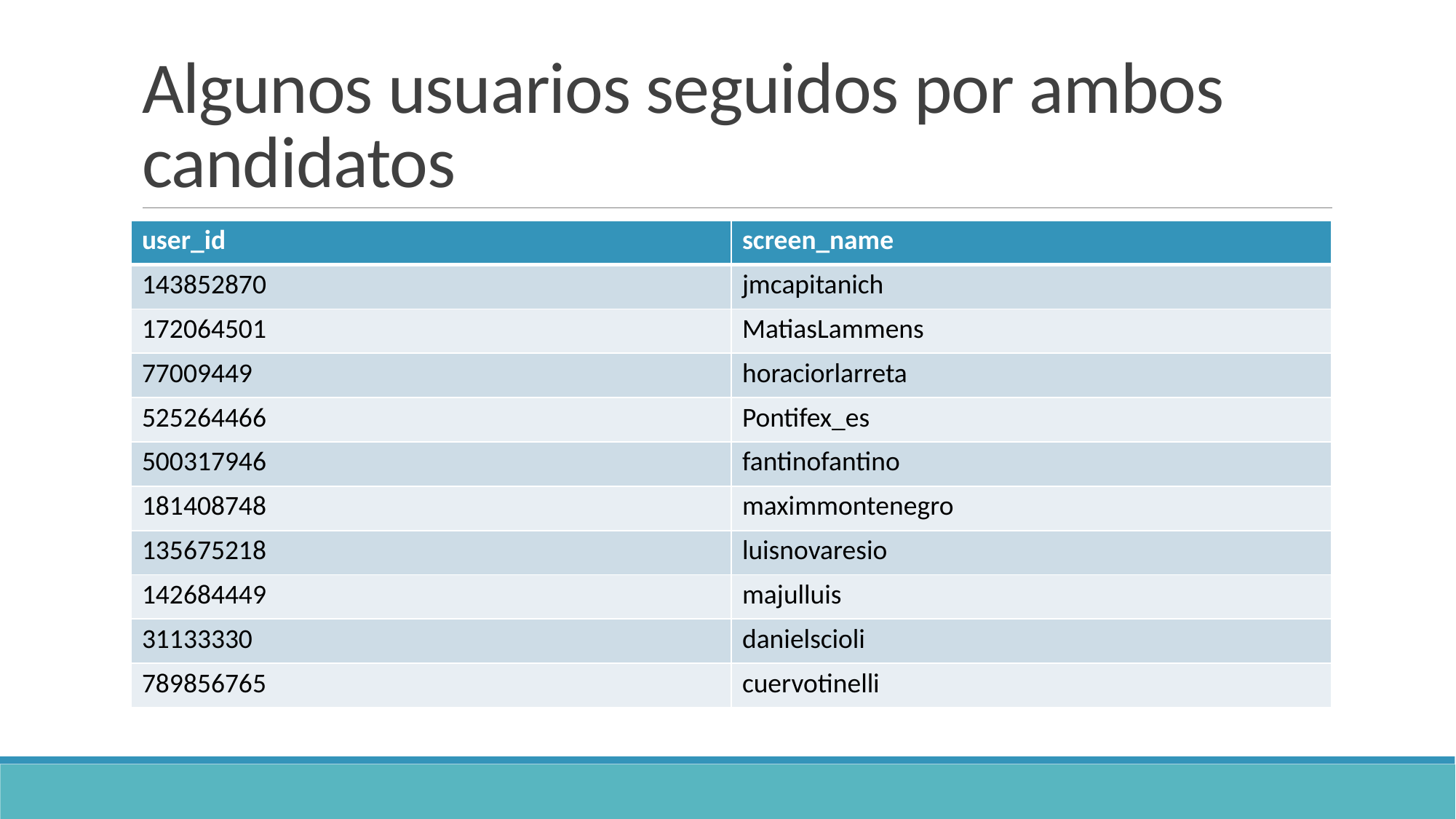

# Algunos usuarios seguidos por ambos candidatos
| user\_id | screen\_name |
| --- | --- |
| 143852870 | jmcapitanich |
| 172064501 | MatiasLammens |
| 77009449 | horaciorlarreta |
| 525264466 | Pontifex\_es |
| 500317946 | fantinofantino |
| 181408748 | maximmontenegro |
| 135675218 | luisnovaresio |
| 142684449 | majulluis |
| 31133330 | danielscioli |
| 789856765 | cuervotinelli |